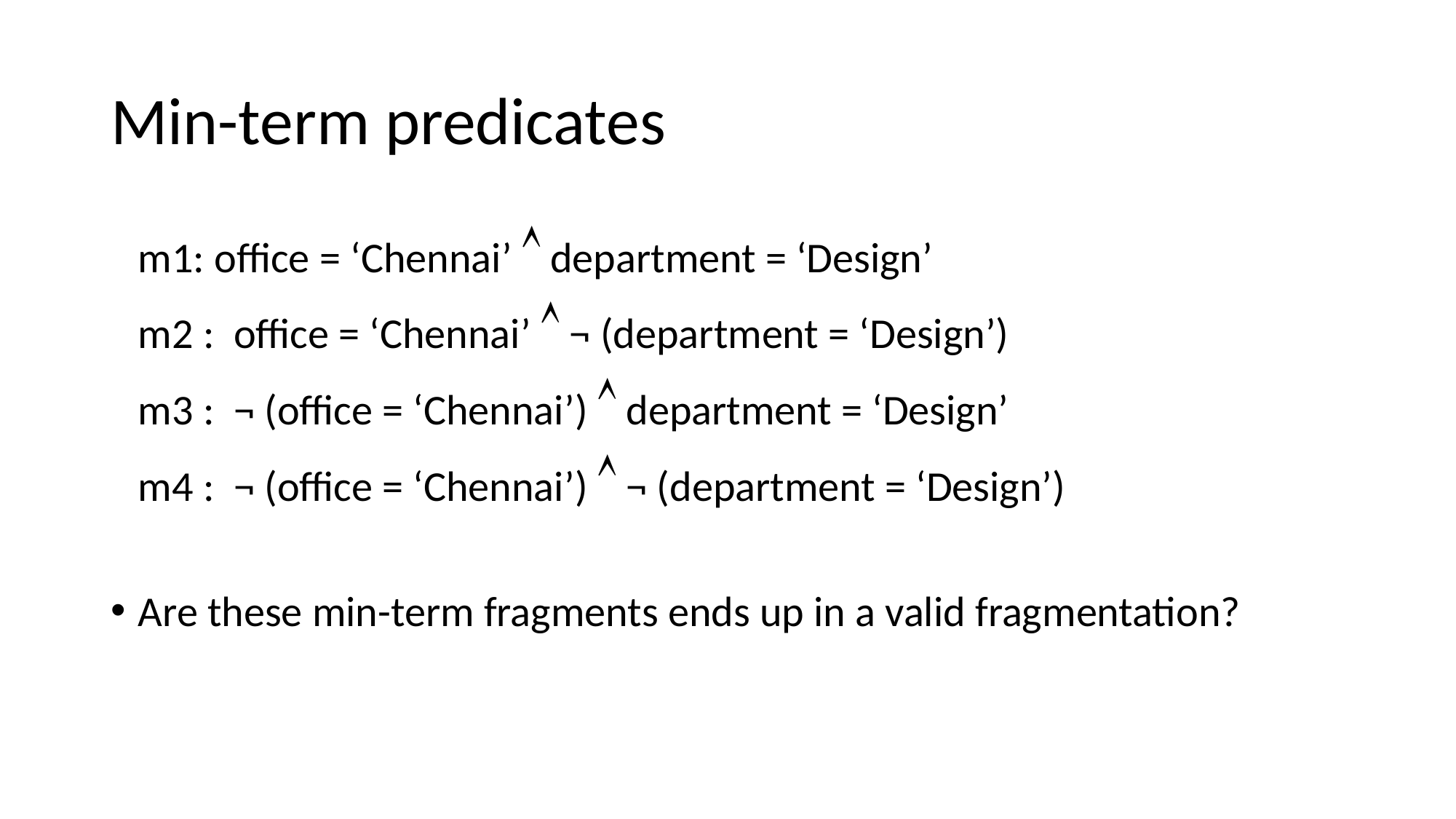

# Min-term predicates
	m1: office = ‘Chennai’ ∧ department = ‘Design’
	m2 :  office = ‘Chennai’ ∧ ¬ (department = ‘Design’)
	m3 :  ¬ (office = ‘Chennai’) ∧ department = ‘Design’
	m4 :  ¬ (office = ‘Chennai’) ∧ ¬ (department = ‘Design’)

Are these min-term fragments ends up in a valid fragmentation?